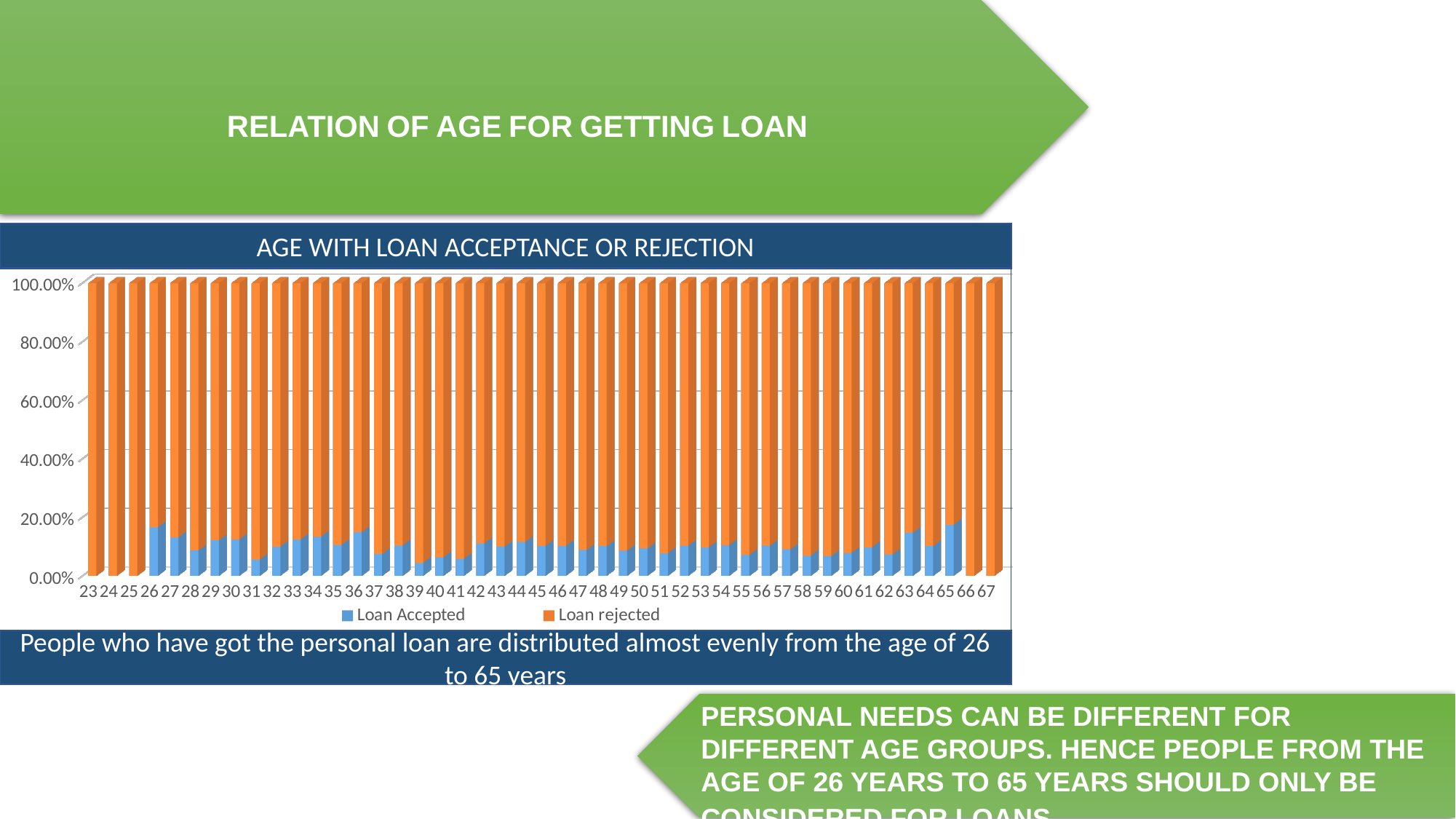

RELATION OF AGE FOR GETTING LOAN
AGE WITH LOAN ACCEPTANCE OR REJECTION

[unsupported chart]

People who have got the personal loan are distributed almost evenly from the age of 26 to 65 years

PERSONAL NEEDS CAN BE DIFFERENT FOR DIFFERENT AGE GROUPS. HENCE PEOPLE FROM THE AGE OF 26 YEARS TO 65 YEARS SHOULD ONLY BE CONSIDERED FOR LOANS.